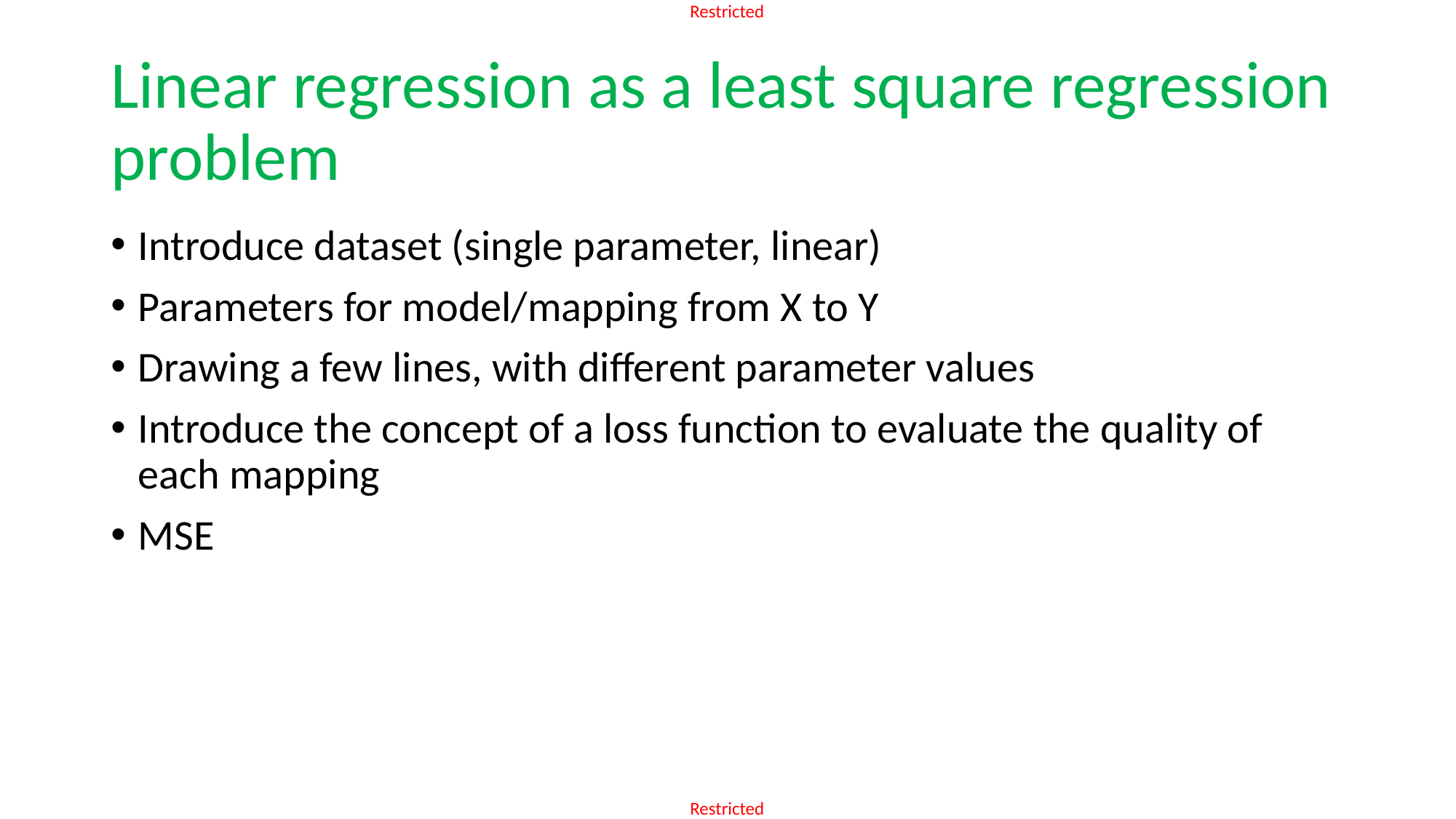

# Linear regression as a least square regression problem
Introduce dataset (single parameter, linear)
Parameters for model/mapping from X to Y
Drawing a few lines, with different parameter values
Introduce the concept of a loss function to evaluate the quality of each mapping
MSE